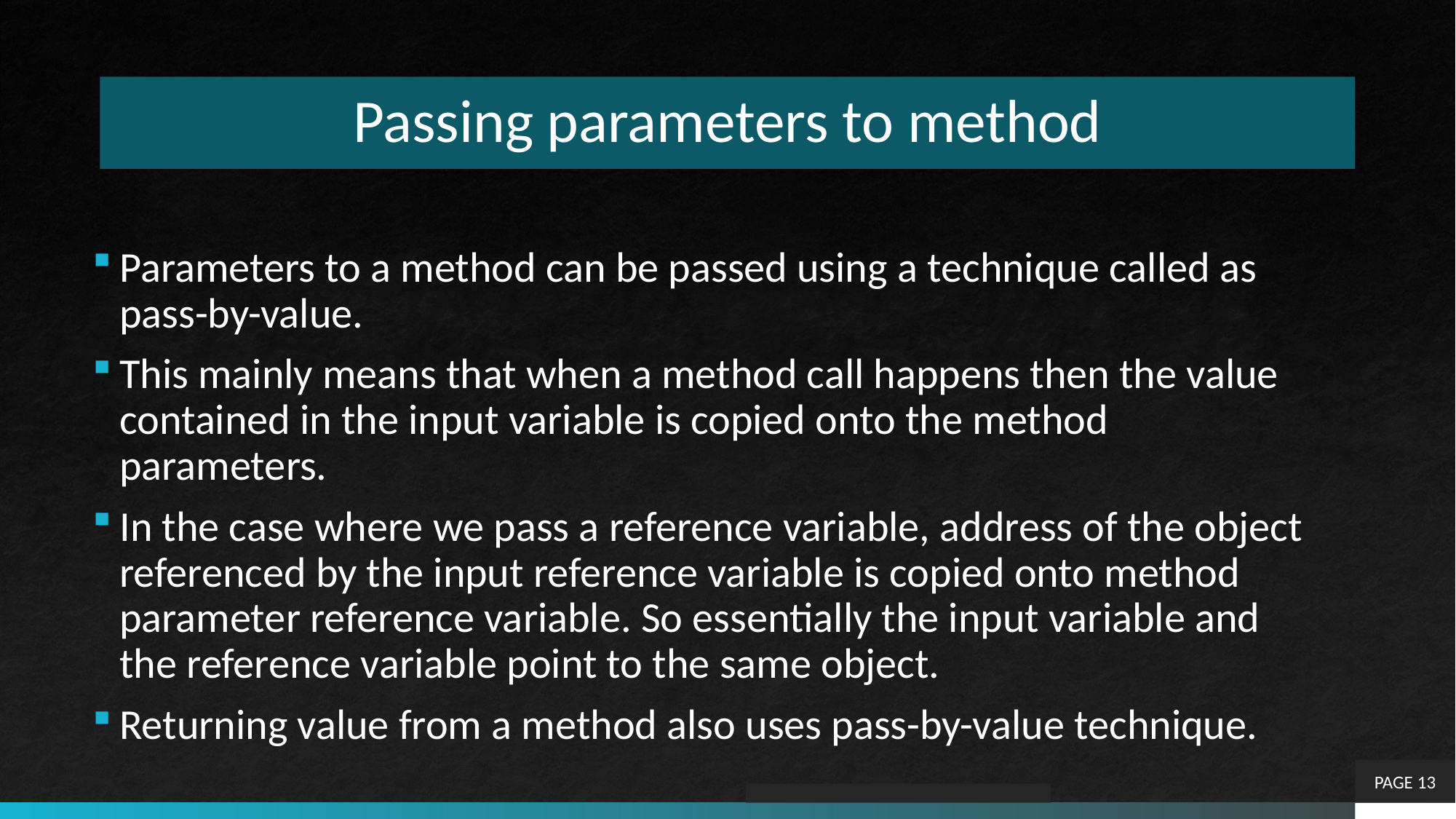

# Passing parameters to method
Parameters to a method can be passed using a technique called as pass-by-value.
This mainly means that when a method call happens then the value contained in the input variable is copied onto the method parameters.
In the case where we pass a reference variable, address of the object referenced by the input reference variable is copied onto method parameter reference variable. So essentially the input variable and the reference variable point to the same object.
Returning value from a method also uses pass-by-value technique.
PAGE 13